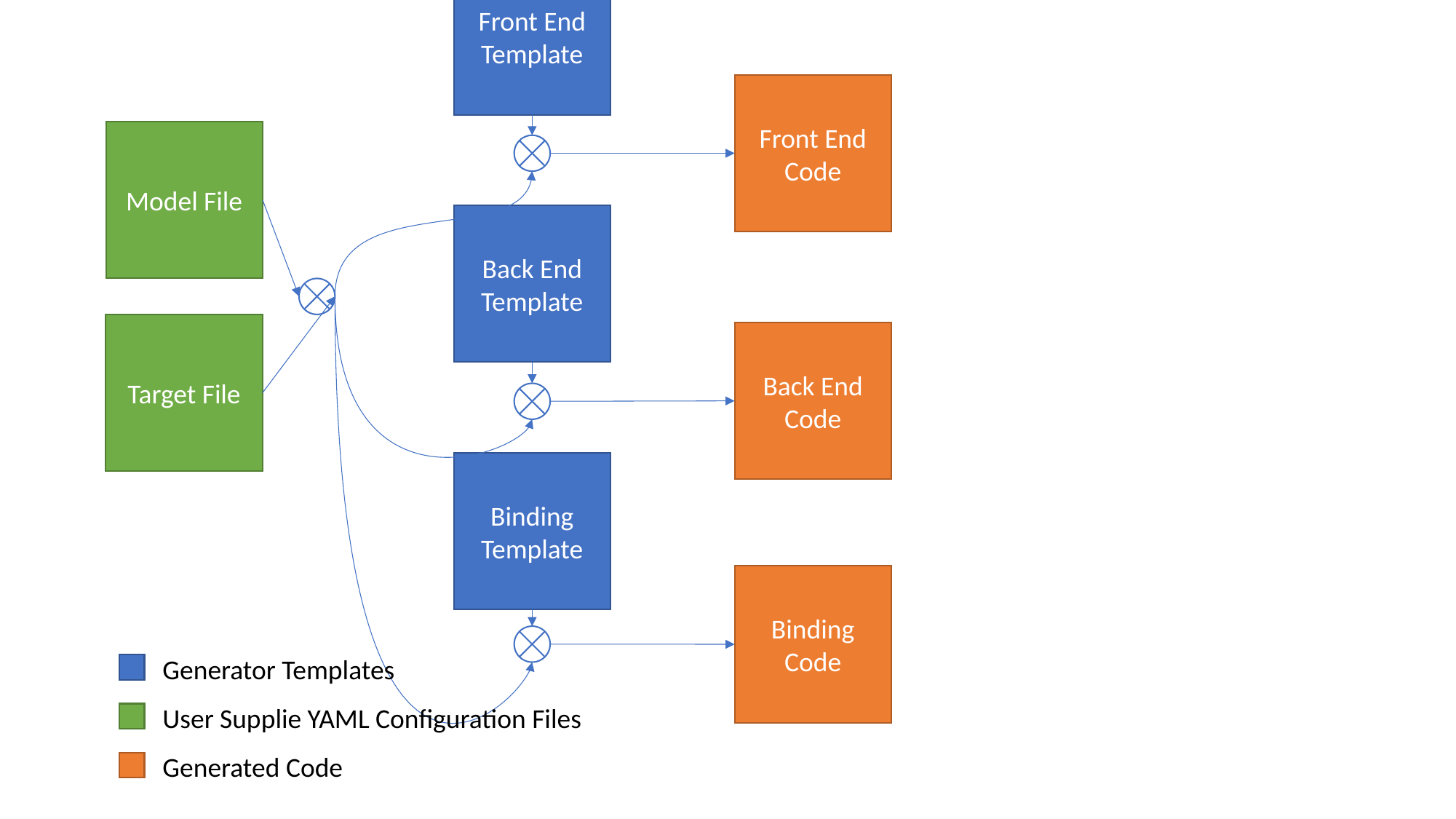

Front End Template
Front End Code
Model File

Back End Template

Target File
Back End Code

Binding Template
Binding Code

Generator Templates

User Supplie YAML Configuration Files

Generated Code